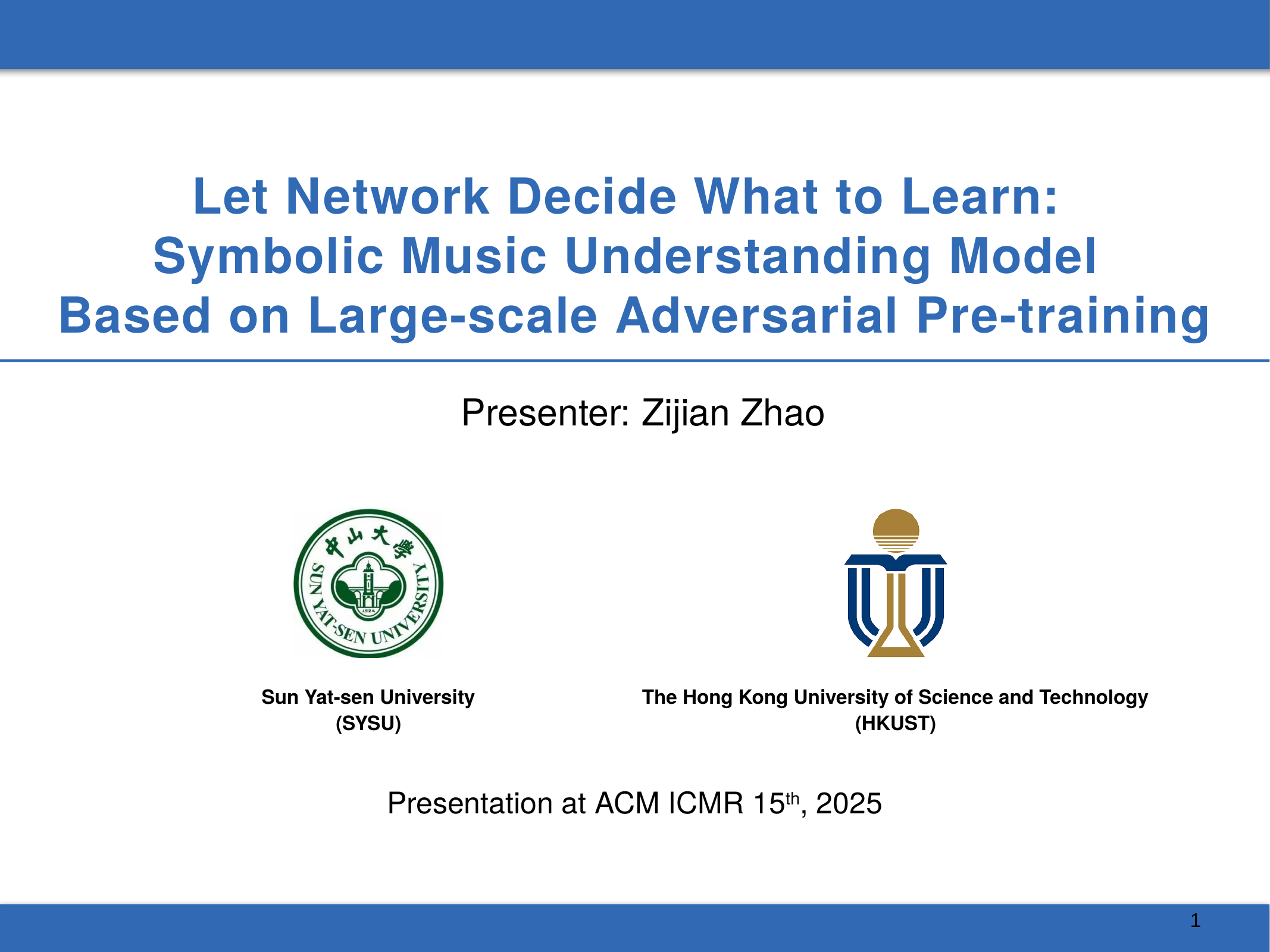

# Let Network Decide What to Learn: Symbolic Music Understanding Model Based on Large-scale Adversarial Pre-training
1